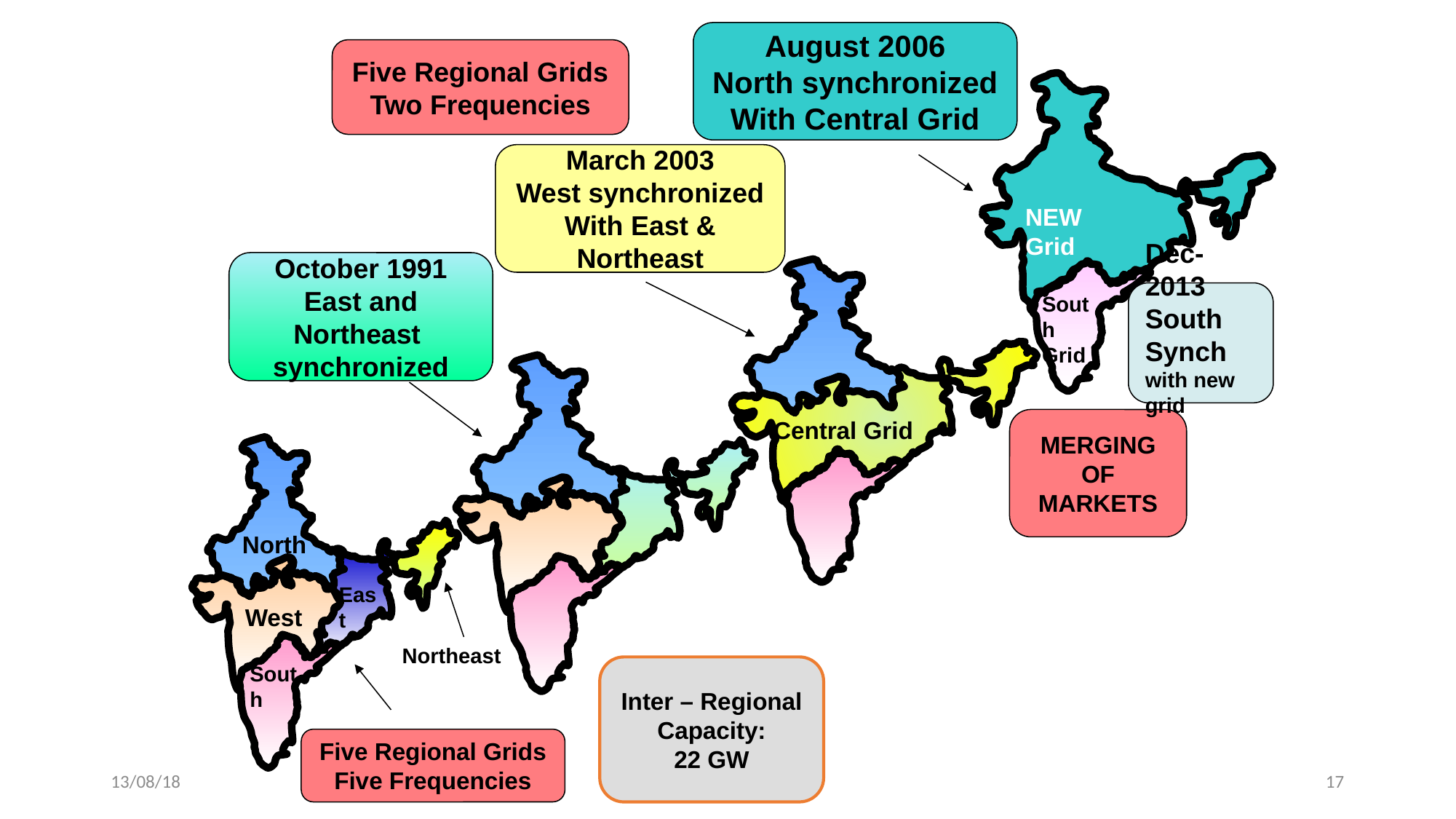

August 2006
North synchronized
With Central Grid
Five Regional Grids
Two Frequencies

March 2003
West synchronized
With East & Northeast
NEW Grid
October 1991
East and Northeast
synchronized

Dec-2013 South Synch with new grid

South
Grid

Central Grid
MERGING
 OF
MARKETS

North
East
West
Northeast
South
Inter – Regional
Capacity:
22 GW
Five Regional Grids
Five Frequencies
13/08/18
17